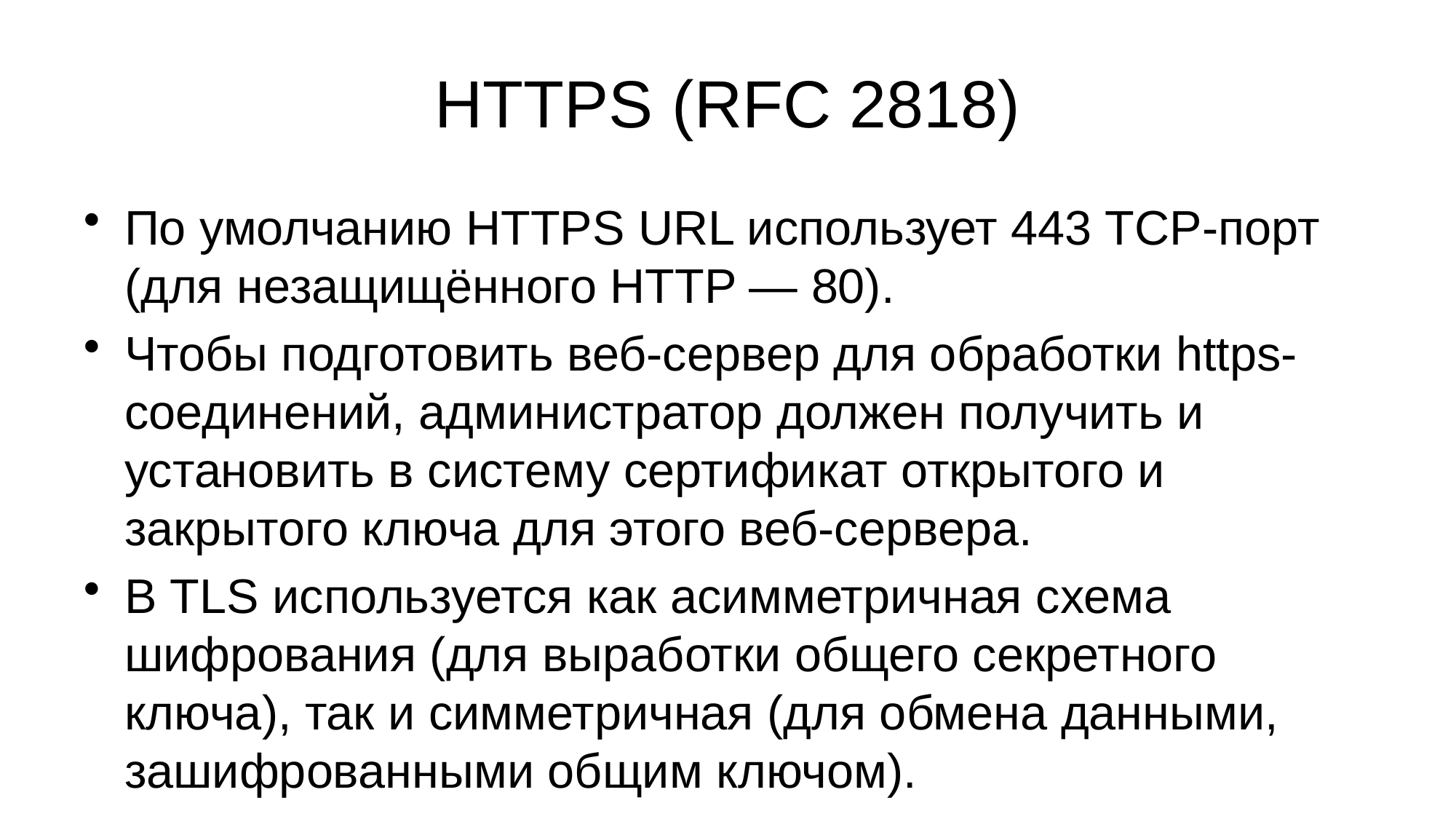

# HTTPS (RFC 2818)
По умолчанию HTTPS URL использует 443 TCP-порт (для незащищённого HTTP — 80).
Чтобы подготовить веб-сервер для обработки https-соединений, администратор должен получить и установить в систему сертификат открытого и закрытого ключа для этого веб-сервера.
В TLS используется как асимметричная схема шифрования (для выработки общего секретного ключа), так и симметричная (для обмена данными, зашифрованными общим ключом).